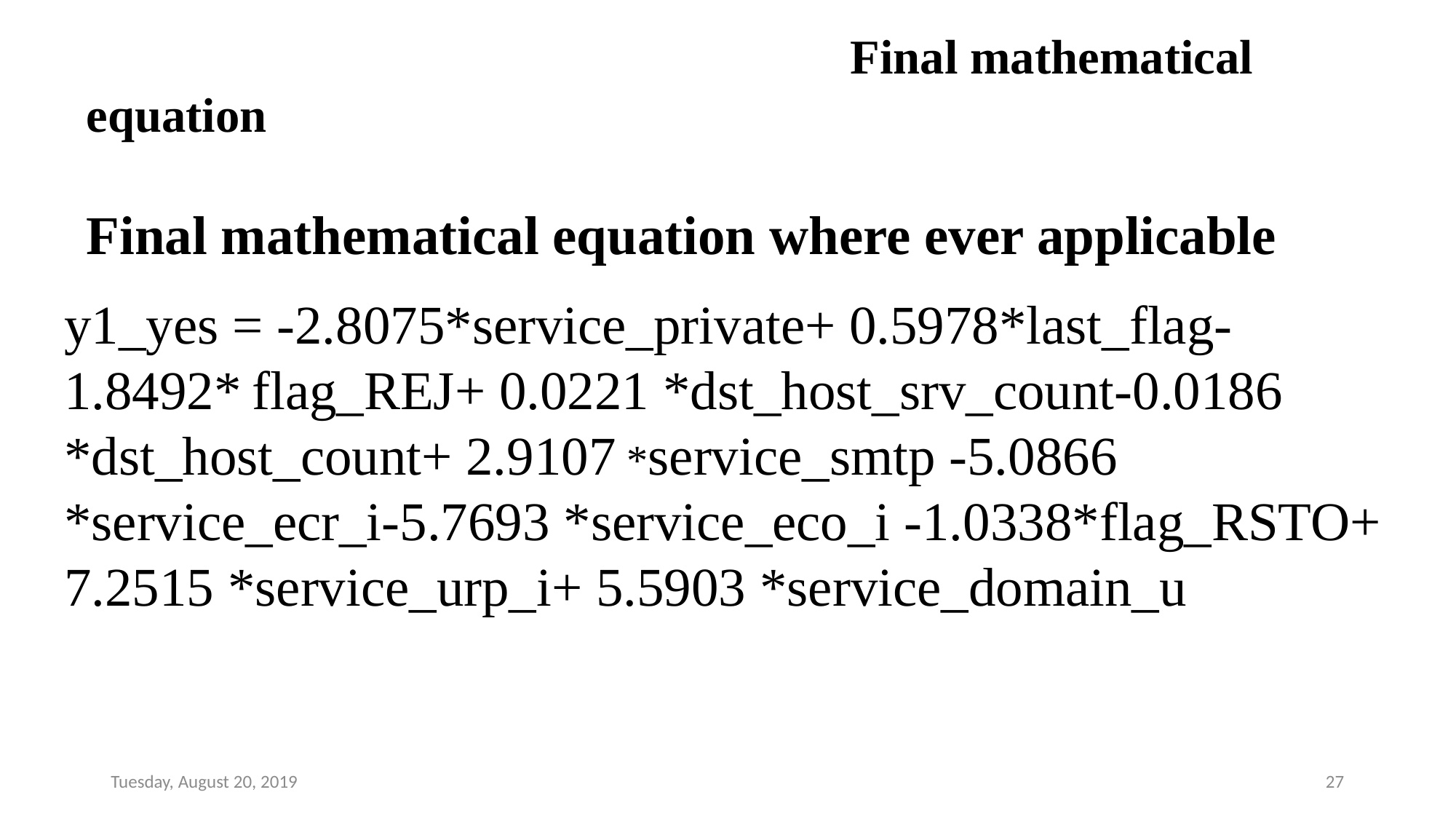

Final mathematical equation

Final mathematical equation where ever applicable

y1_yes = -2.8075*service_private+ 0.5978*last_flag-1.8492* flag_REJ+ 0.0221 *dst_host_srv_count-0.0186 *dst_host_count+ 2.9107 *service_smtp -5.0866 *service_ecr_i-5.7693 *service_eco_i -1.0338*flag_RSTO+ 7.2515 *service_urp_i+ 5.5903 *service_domain_u

Tuesday, August 20, 2019
27